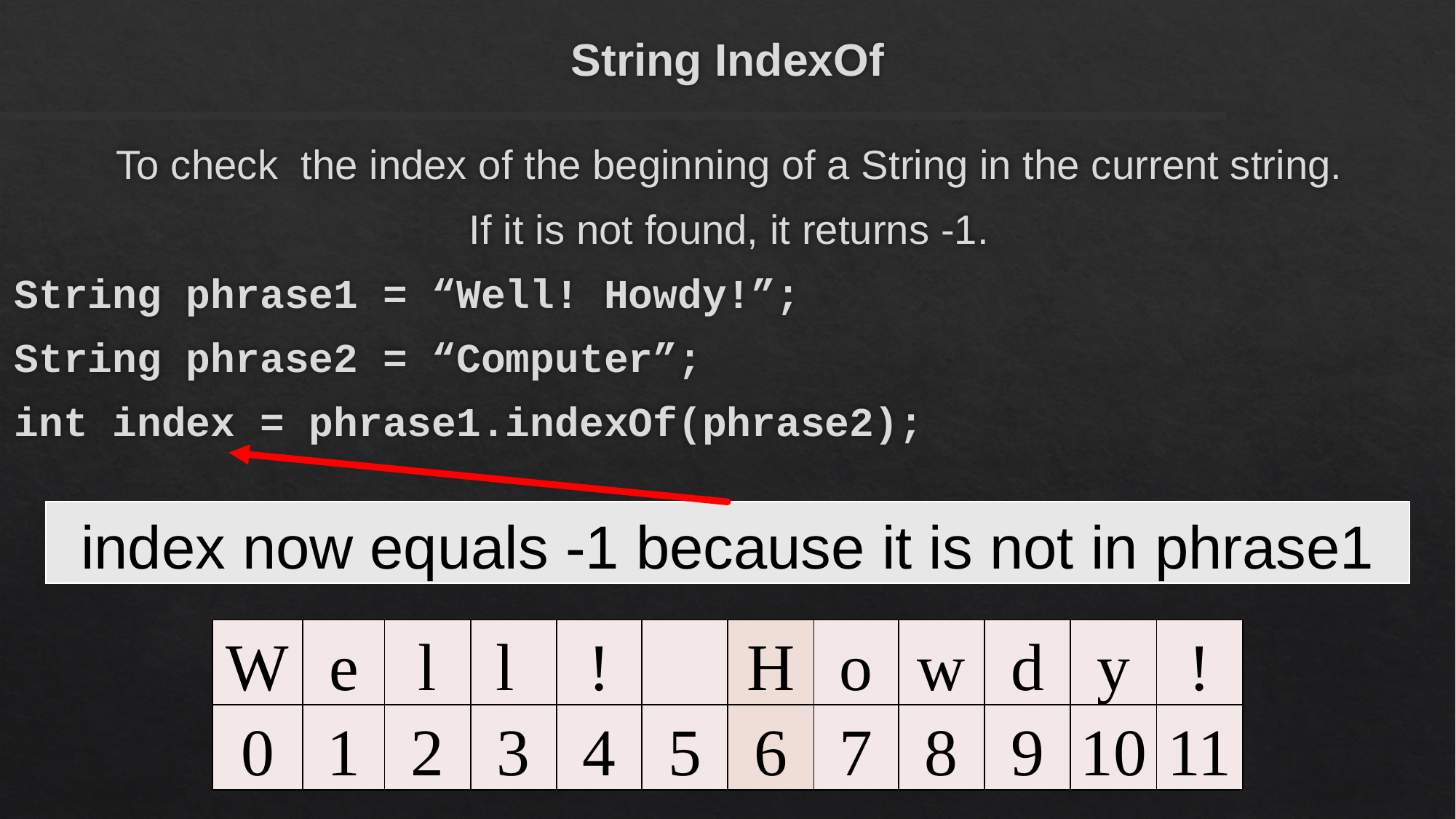

# String IndexOf
To check  the index of the beginning of a String in the current string.
If it is not found, it returns -1.
String phrase1 = “Well! Howdy!”;
String phrase2 = “Computer”;
int index = phrase1.indexOf(phrase2);
| index now equals -1 because it is not in phrase1 |
| --- |
| W | e | l | l | ! |  | H | o | w | d | y | ! |
| --- | --- | --- | --- | --- | --- | --- | --- | --- | --- | --- | --- |
| 0 | 1 | 2 | 3 | 4 | 5 | 6 | 7 | 8 | 9 | 10 | 11 |